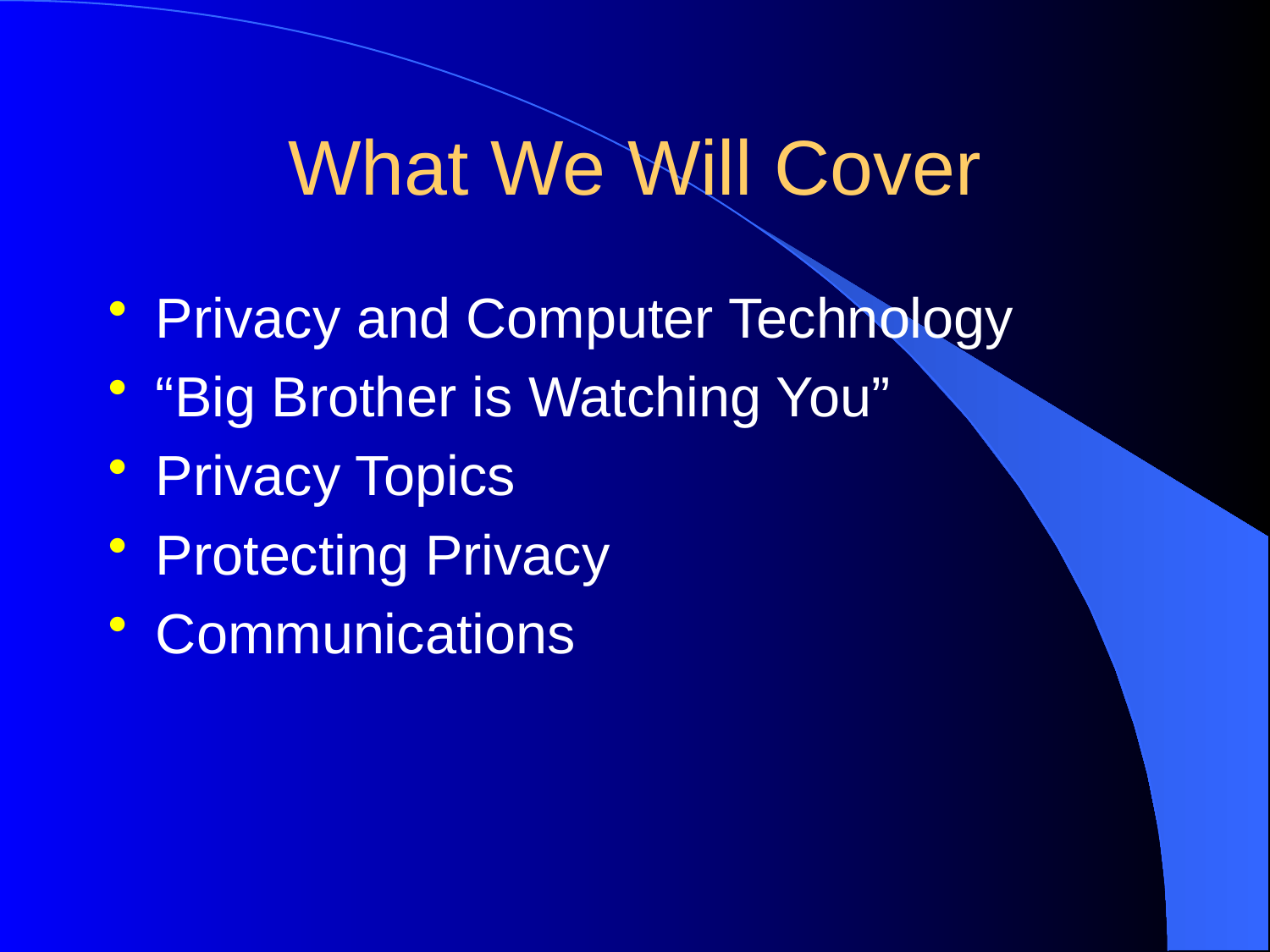

# What We Will Cover
Privacy and Computer Technology
“Big Brother is Watching You”
Privacy Topics
Protecting Privacy
Communications